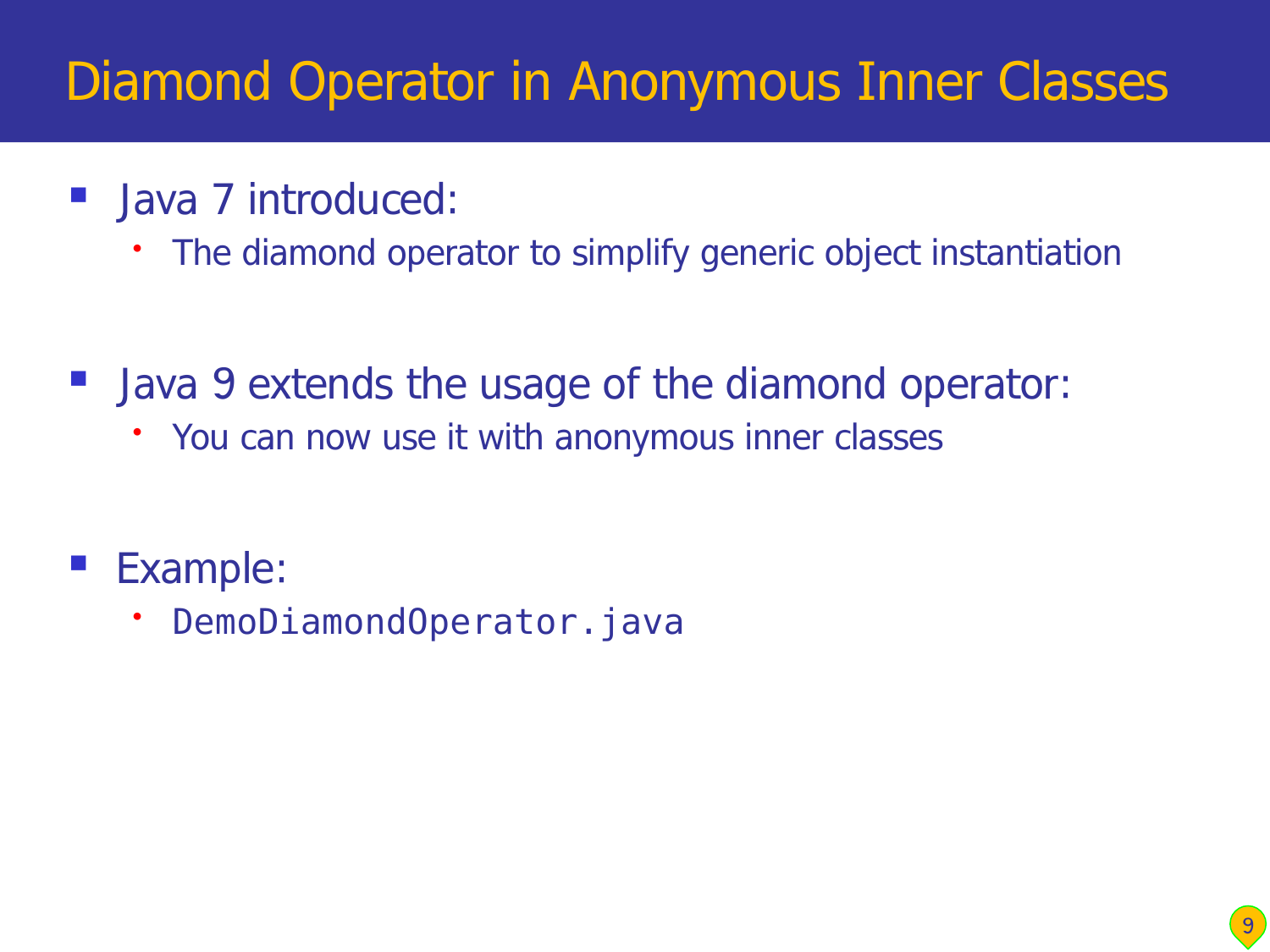

# Diamond Operator in Anonymous Inner Classes
Java 7 introduced:
The diamond operator to simplify generic object instantiation

Java 9 extends the usage of the diamond operator:
You can now use it with anonymous inner classes

Example:
DemoDiamondOperator.java

9